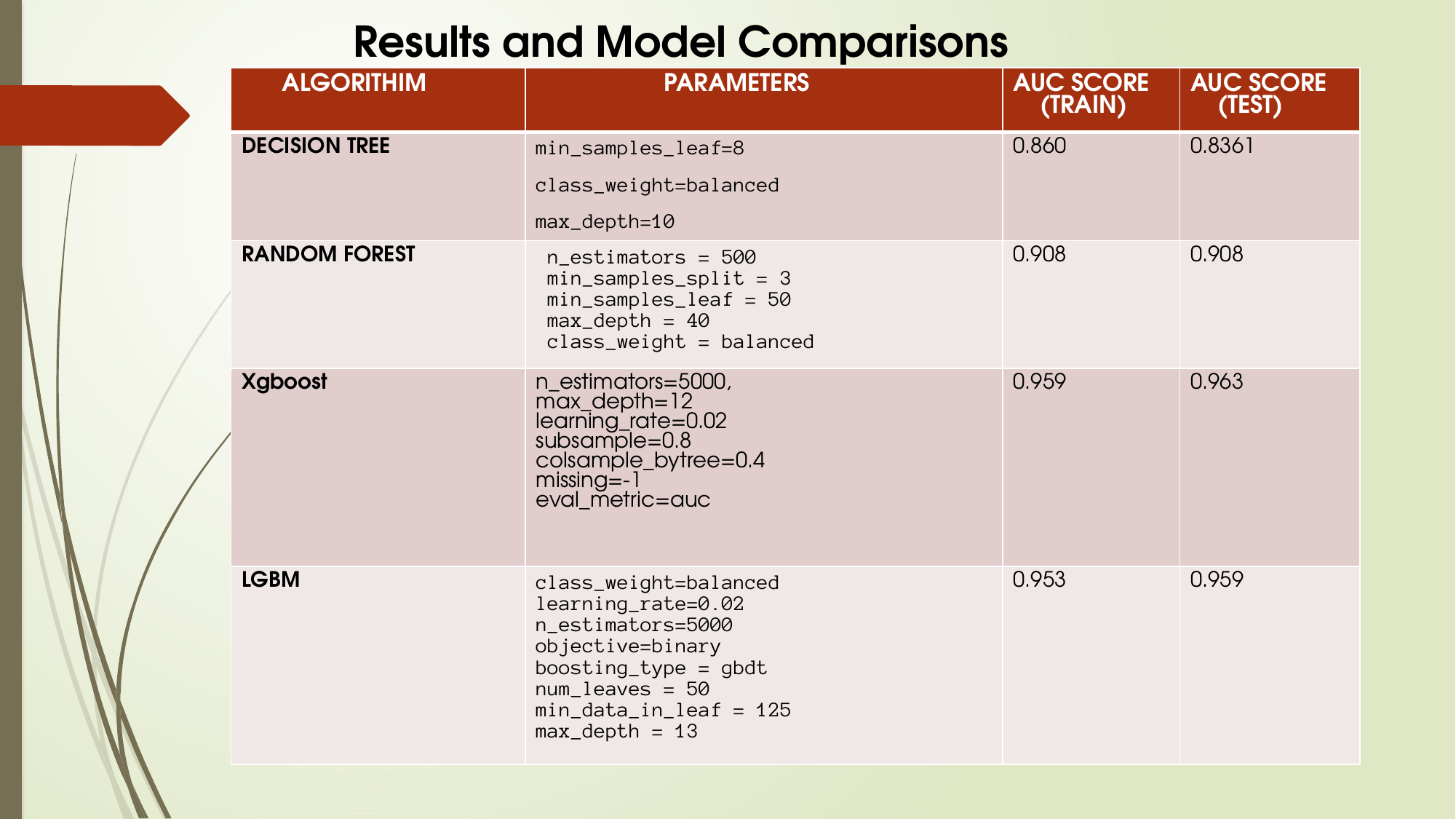

Results and Model Comparisons

| ALGORITHIM | PARAMETERS | AUC SCORE     (TRAIN) | AUC SCORE     (TEST) |
| --- | --- | --- | --- |
| DECISION TREE | min\_samples\_leaf=8        class\_weight=balanced          max\_depth=10 | 0.860 | 0.8361 |
| RANDOM FOREST | n\_estimators = 500     min\_samples\_split = 3  min\_samples\_leaf = 50  max\_depth = 40  class\_weight = balanced | 0.908 | 0.908 |
| Xgboost | n\_estimators=5000, max\_depth=12  learning\_rate=0.02 subsample=0.8 colsample\_bytree=0.4 missing=-1 eval\_metric=auc | 0.959 | 0.963 |
| LGBM | class\_weight=balanced learning\_rate=0.02 n\_estimators=5000 objective=binary boosting\_type = gbdt num\_leaves = 50 min\_data\_in\_leaf = 125  max\_depth = 13 | 0.953 | 0.959 |